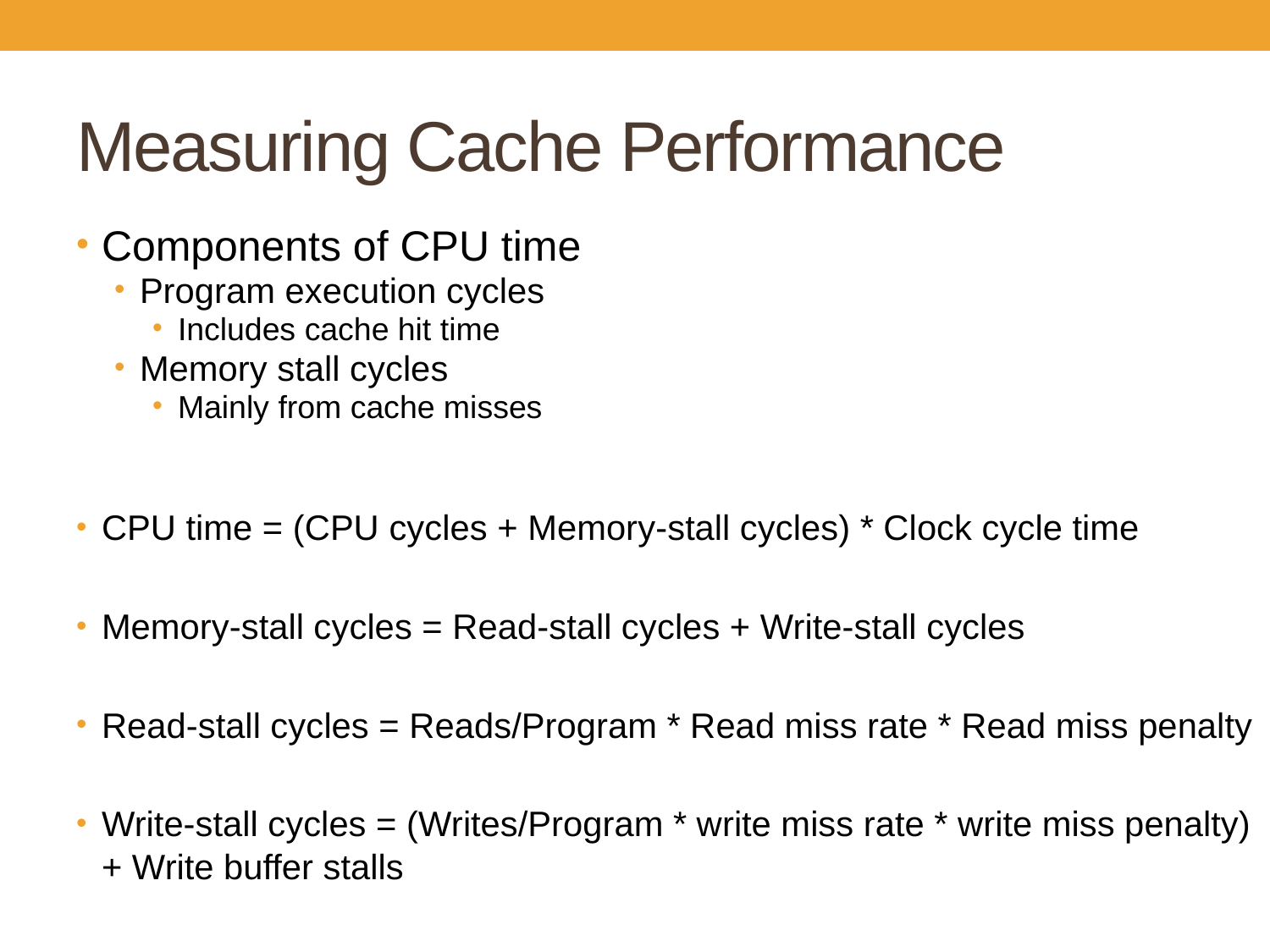

# Measuring Cache Performance
Components of CPU time
Program execution cycles
Includes cache hit time
Memory stall cycles
Mainly from cache misses

CPU time = (CPU cycles + Memory-stall cycles) * Clock cycle time

Memory-stall cycles = Read-stall cycles + Write-stall cycles

Read-stall cycles = Reads/Program * Read miss rate * Read miss penalty

Write-stall cycles = (Writes/Program * write miss rate * write miss penalty) + Write buffer stalls